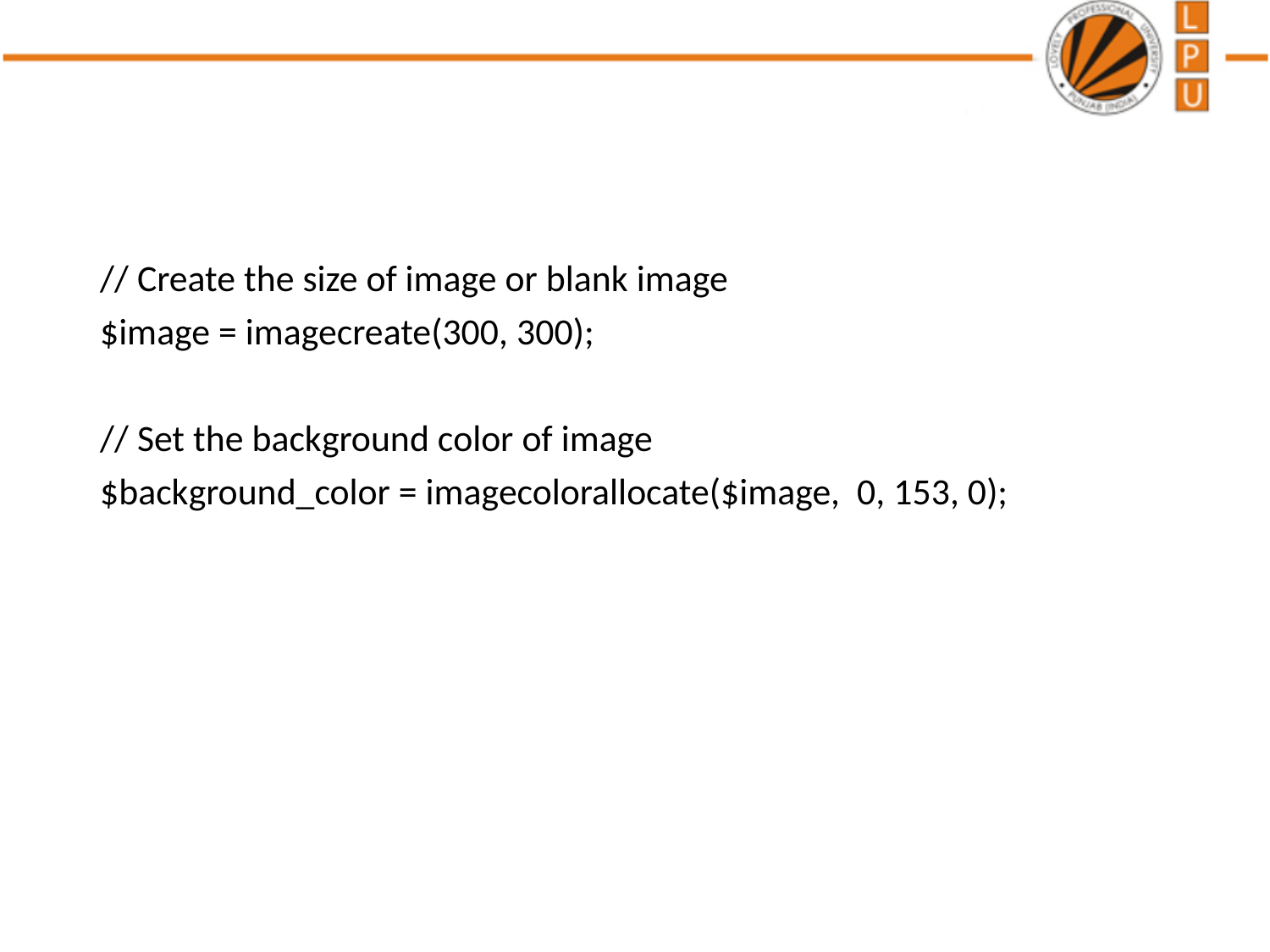

#
// Create the size of image or blank image
$image = imagecreate(300, 300);

// Set the background color of image
$background_color = imagecolorallocate($image,  0, 153, 0);